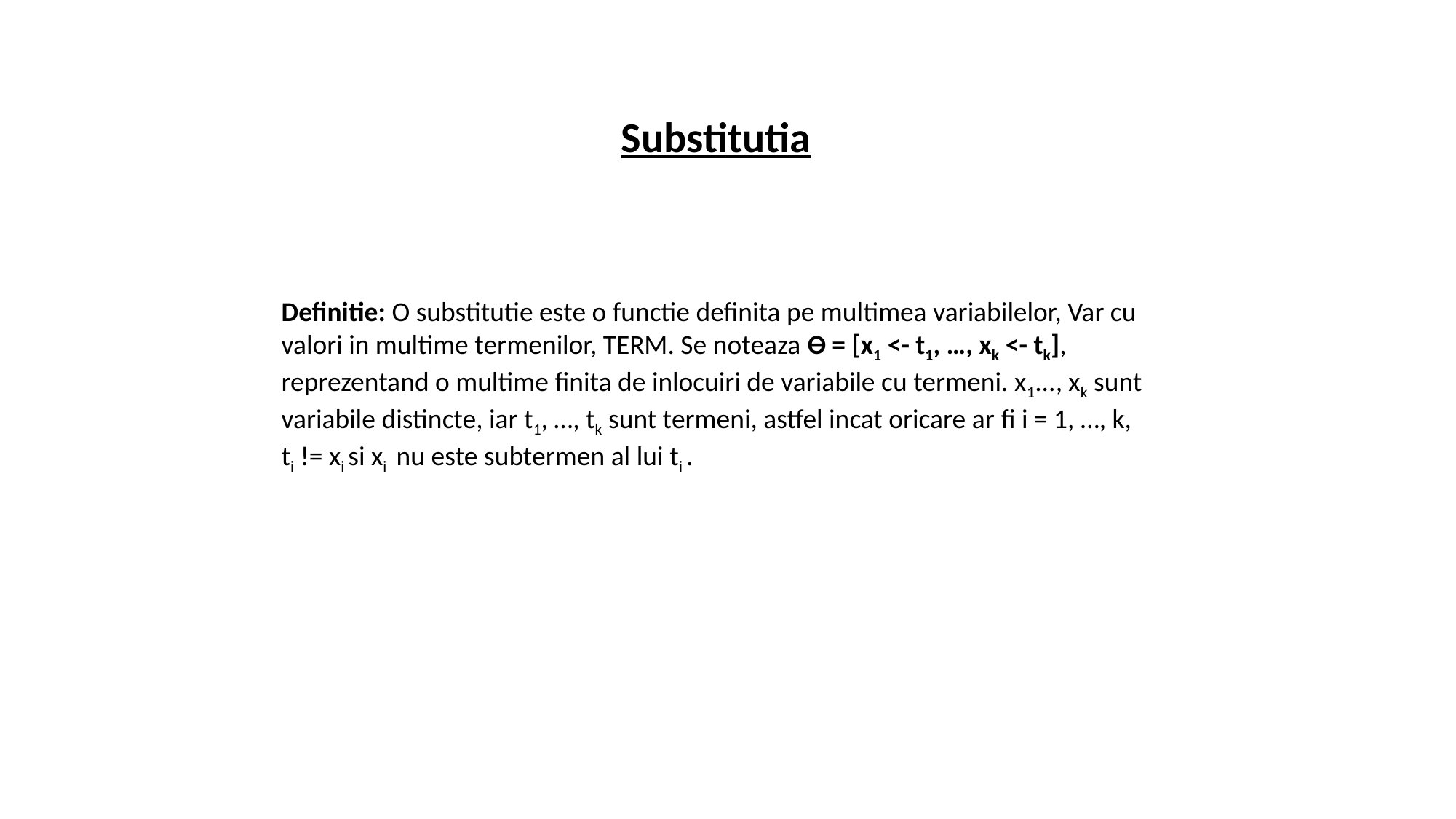

Substitutia
Definitie: O substitutie este o functie definita pe multimea variabilelor, Var cu valori in multime termenilor, TERM. Se noteaza ϴ = [x1 <- t1, …, xk <- tk], reprezentand o multime finita de inlocuiri de variabile cu termeni. x1..., xk sunt variabile distincte, iar t1, …, tk sunt termeni, astfel incat oricare ar fi i = 1, …, k, ti != xi si xi  nu este subtermen al lui ti .